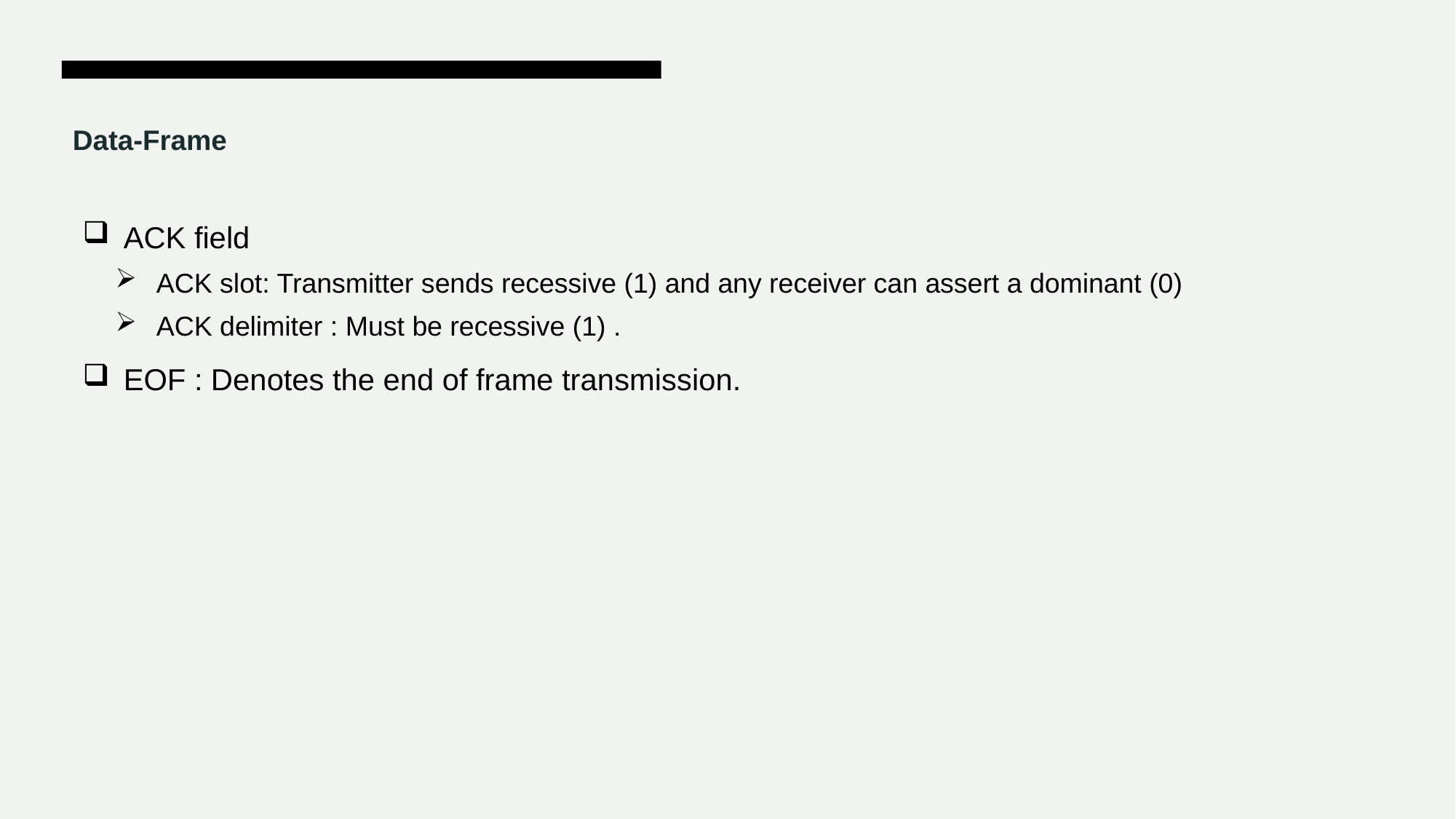

# Data-Frame
ACK field
ACK slot: Transmitter sends recessive (1) and any receiver can assert a dominant (0)
ACK delimiter : Must be recessive (1) .
EOF : Denotes the end of frame transmission.